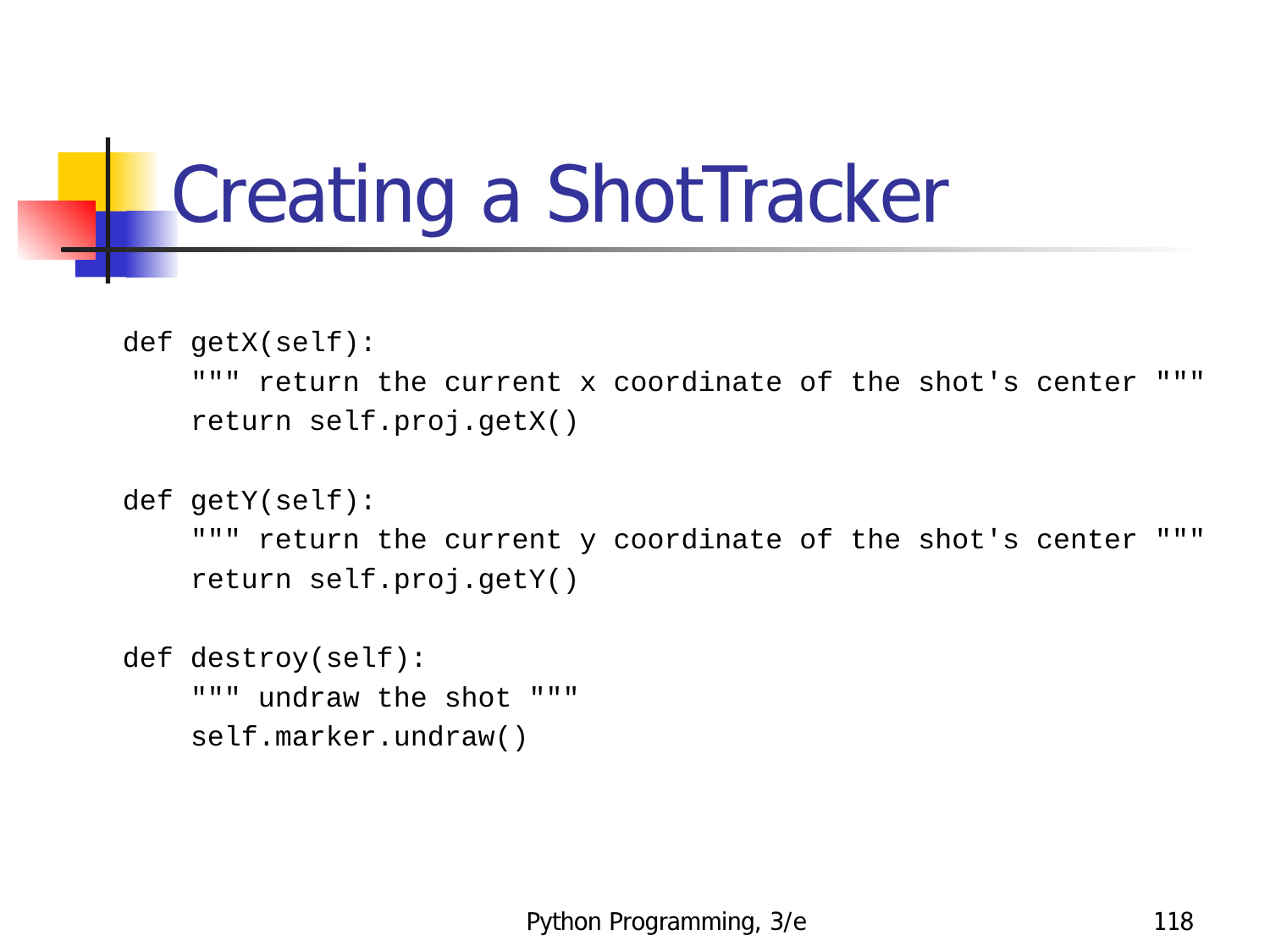

# Creating a ShotTracker
    def getX(self):
        """ return the current x coordinate of the shot's center """
        return self.proj.getX()

    def getY(self):
        """ return the current y coordinate of the shot's center """
        return self.proj.getY()

    def destroy(self):
        """ undraw the shot """
        self.marker.undraw()
Python Programming, 3/e
118